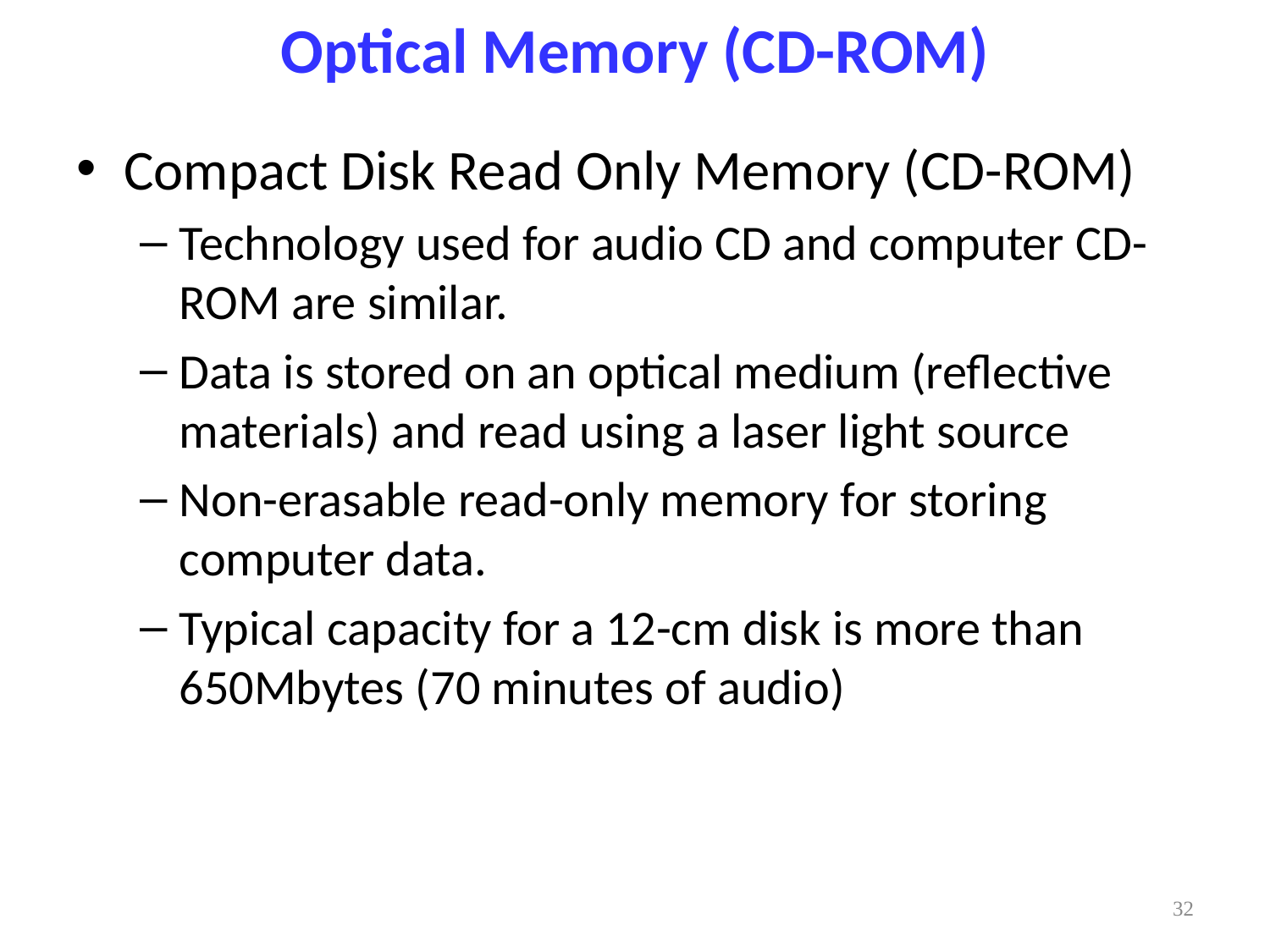

Optical Memory (CD-ROM)
Compact Disk Read Only Memory (CD-ROM)
Technology used for audio CD and computer CD-ROM are similar.
Data is stored on an optical medium (reflective materials) and read using a laser light source
Non-erasable read-only memory for storing computer data.
Typical capacity for a 12-cm disk is more than 650Mbytes (70 minutes of audio)

32